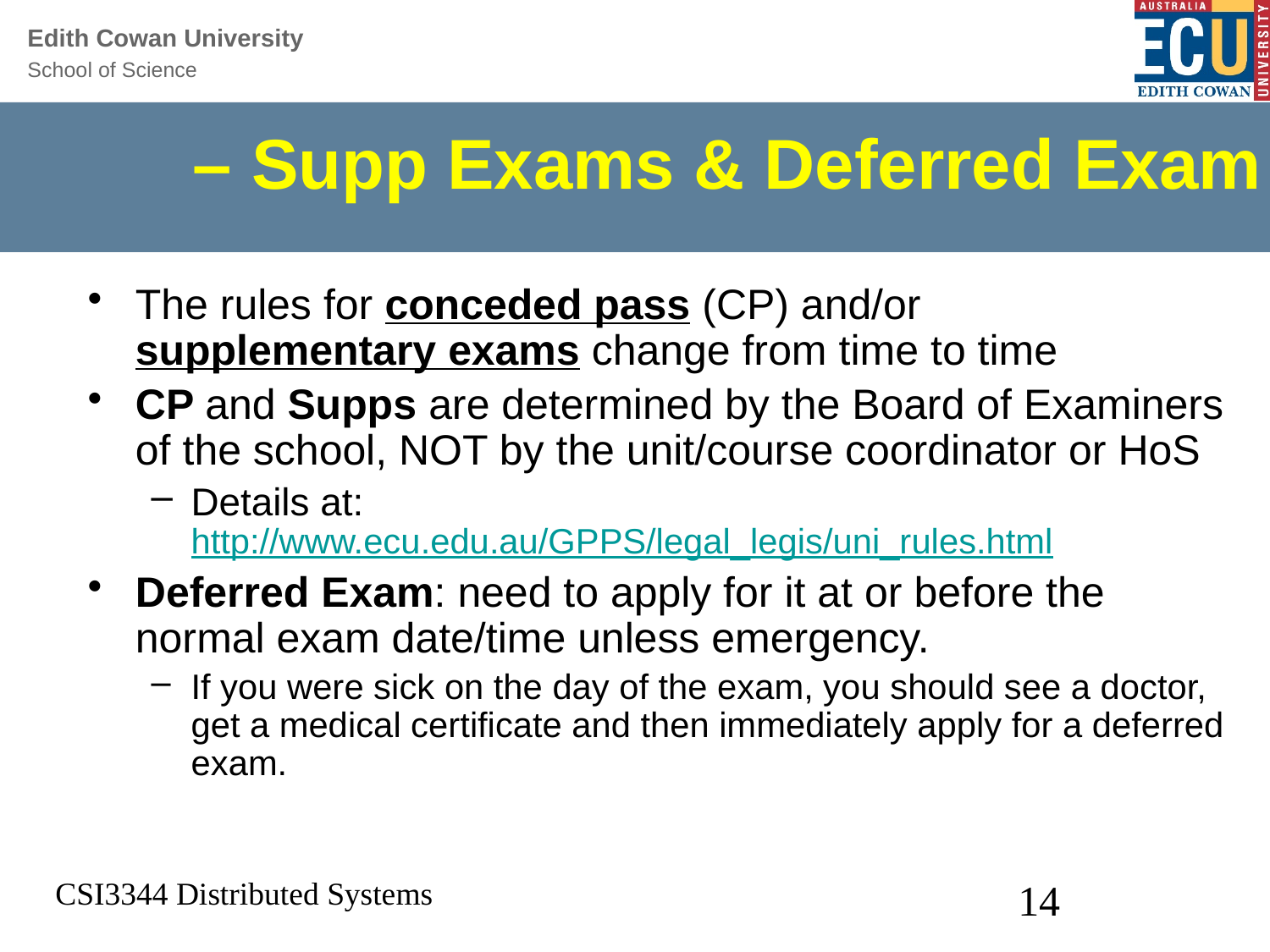

# – Supp Exams & Deferred Exam
The rules for conceded pass (CP) and/or supplementary exams change from time to time
CP and Supps are determined by the Board of Examiners of the school, NOT by the unit/course coordinator or HoS
Details at: http://www.ecu.edu.au/GPPS/legal_legis/uni_rules.html
Deferred Exam: need to apply for it at or before the normal exam date/time unless emergency.
If you were sick on the day of the exam, you should see a doctor, get a medical certificate and then immediately apply for a deferred exam.
CSI3344 Distributed Systems

14